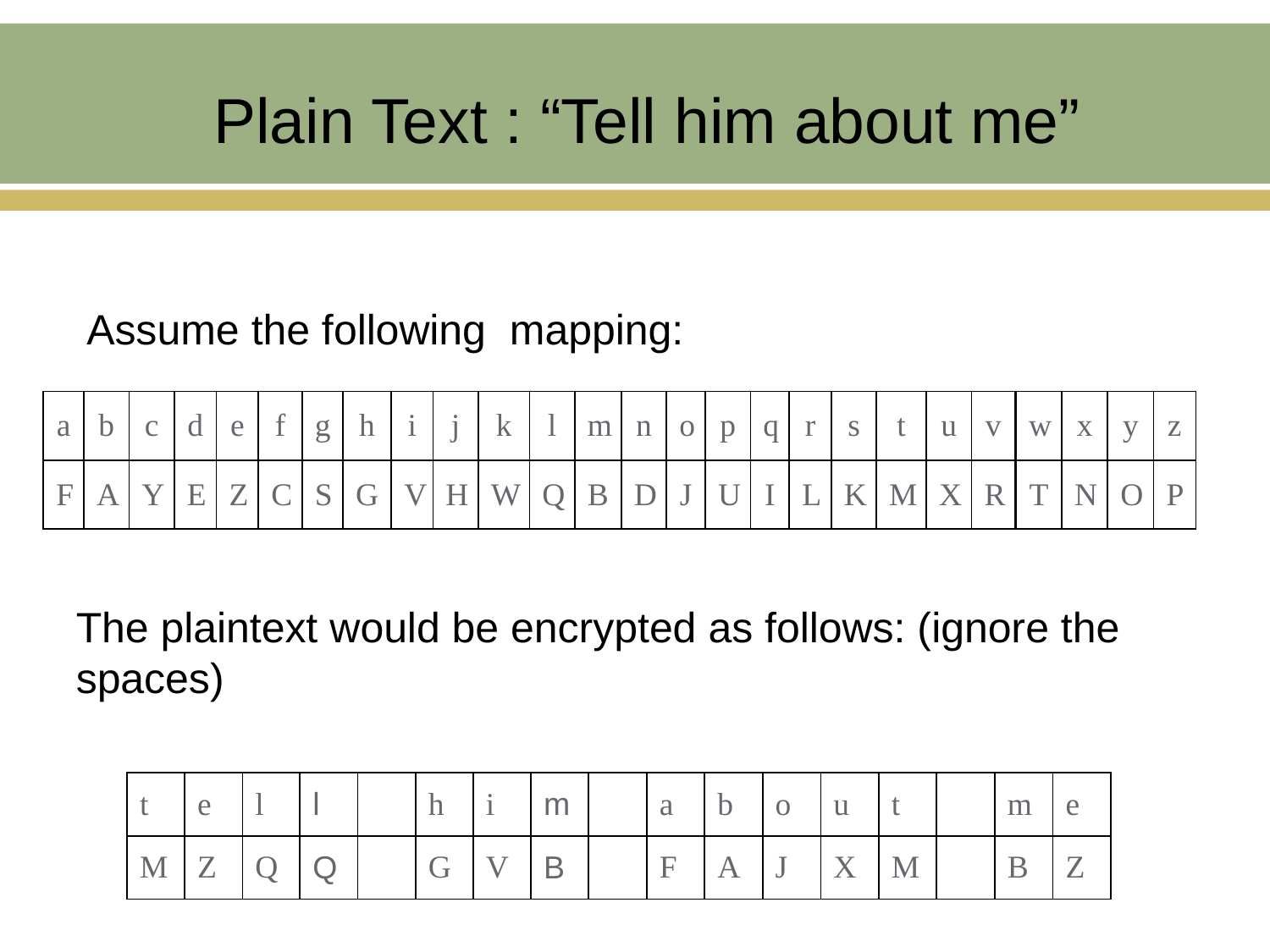

Plain Text : “Tell him about me”
Assume the following  mapping:
| a | b | c | d | e | f | g | h | i | j | k | l | m | n | o | p | q | r | s | t | u | v |
| --- | --- | --- | --- | --- | --- | --- | --- | --- | --- | --- | --- | --- | --- | --- | --- | --- | --- | --- | --- | --- | --- |
| F | A | Y | E | Z | C | S | G | V | H | W | Q | B | D | J | U | I | L | K | M | X | R |
| w | x | y | z |
| --- | --- | --- | --- |
| T | N | O | P |
The plaintext would be encrypted as follows: (ignore the spaces)
| t | e | l | l |  | h | i | m |  | a | b | o | u | t |  | m | e |
| --- | --- | --- | --- | --- | --- | --- | --- | --- | --- | --- | --- | --- | --- | --- | --- | --- |
| M | Z | Q | Q |  | G | V | B |  | F | A | J | X | M |  | B | Z |